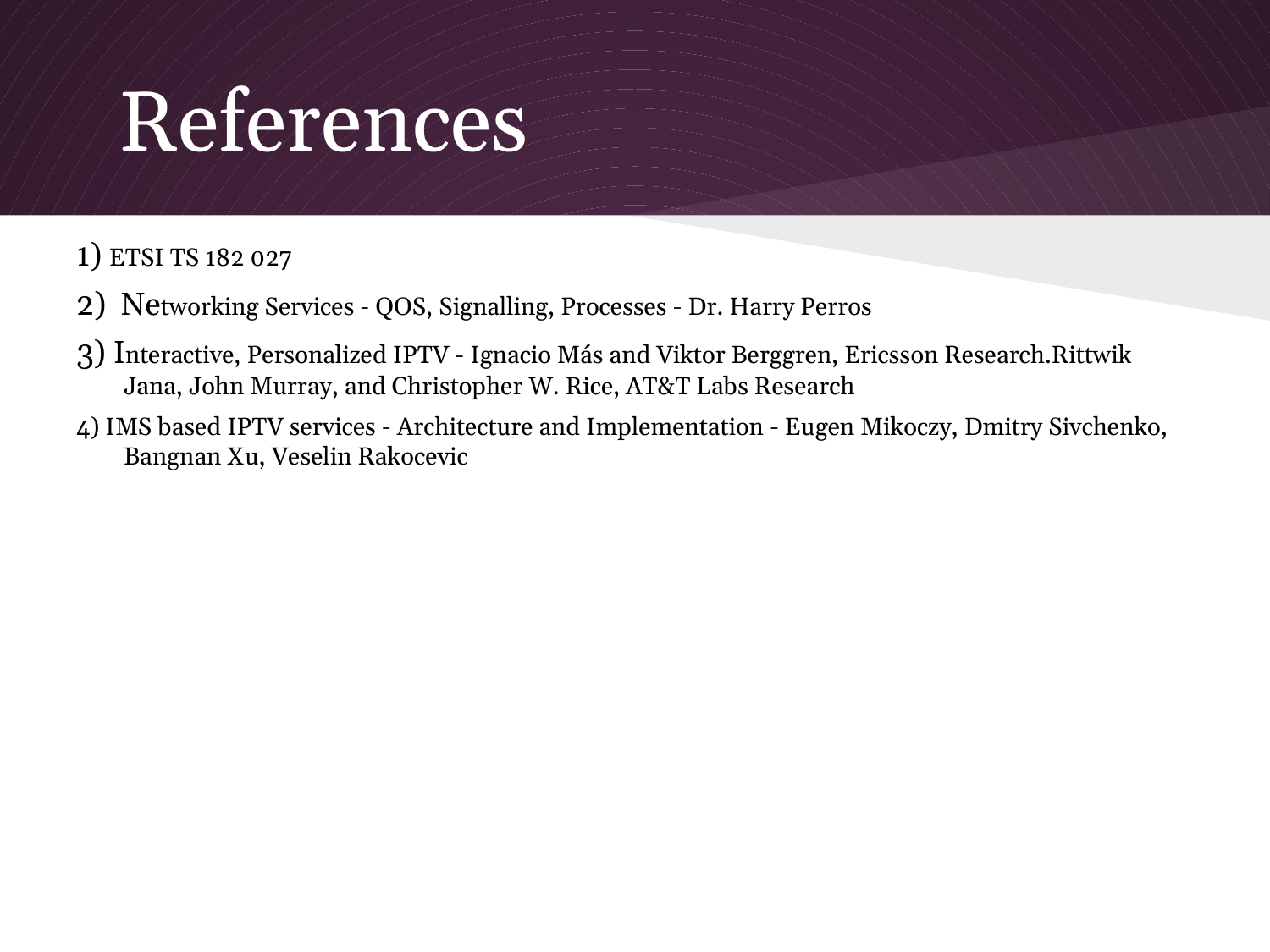

# References
1) ETSI TS 182 027
2)  Networking Services - QOS, Signalling, Processes - Dr. Harry Perros
3) Interactive, Personalized IPTV - Ignacio Más and Viktor Berggren, Ericsson Research.Rittwik Jana, John Murray, and Christopher W. Rice, AT&T Labs Research
4) IMS based IPTV services - Architecture and Implementation - Eugen Mikoczy, Dmitry Sivchenko, Bangnan Xu, Veselin Rakocevic